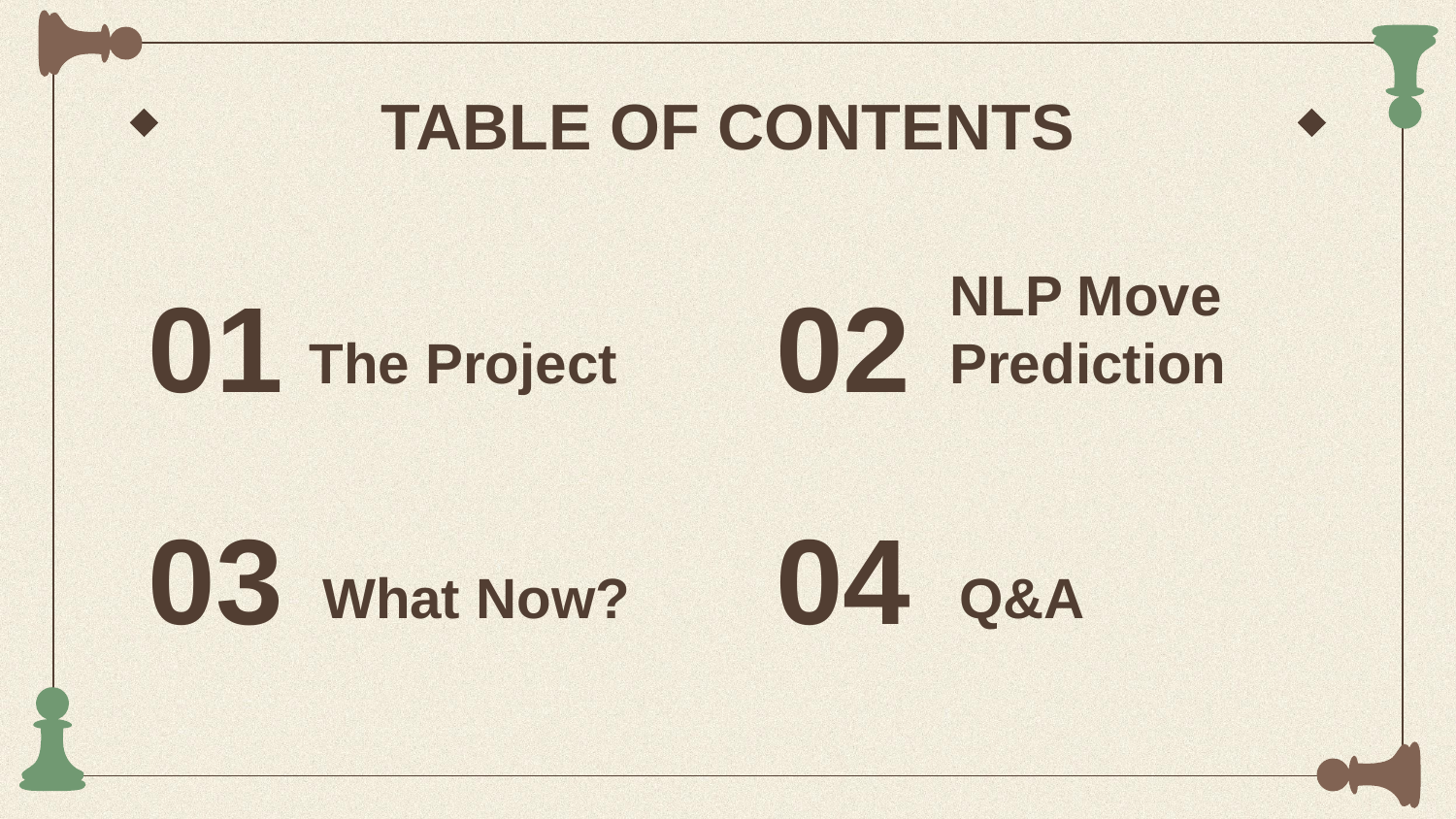

# TABLE OF CONTENTS

01
02
The Project
NLP Move Prediction
03
04
What Now?
Q&A